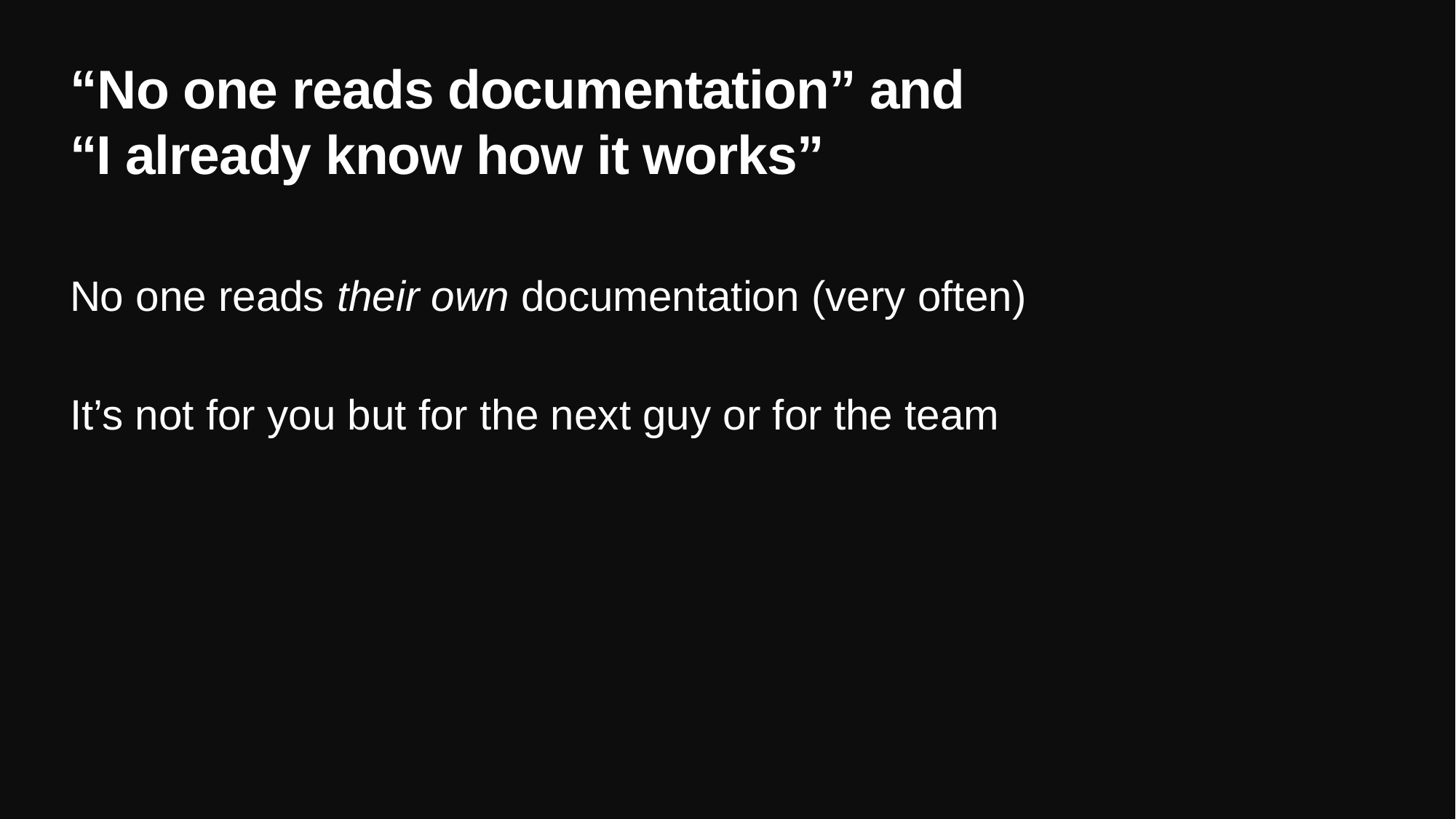

# “No one reads documentation” and “I already know how it works”
No one reads their own documentation (very often)

It’s not for you but for the next guy or for the team